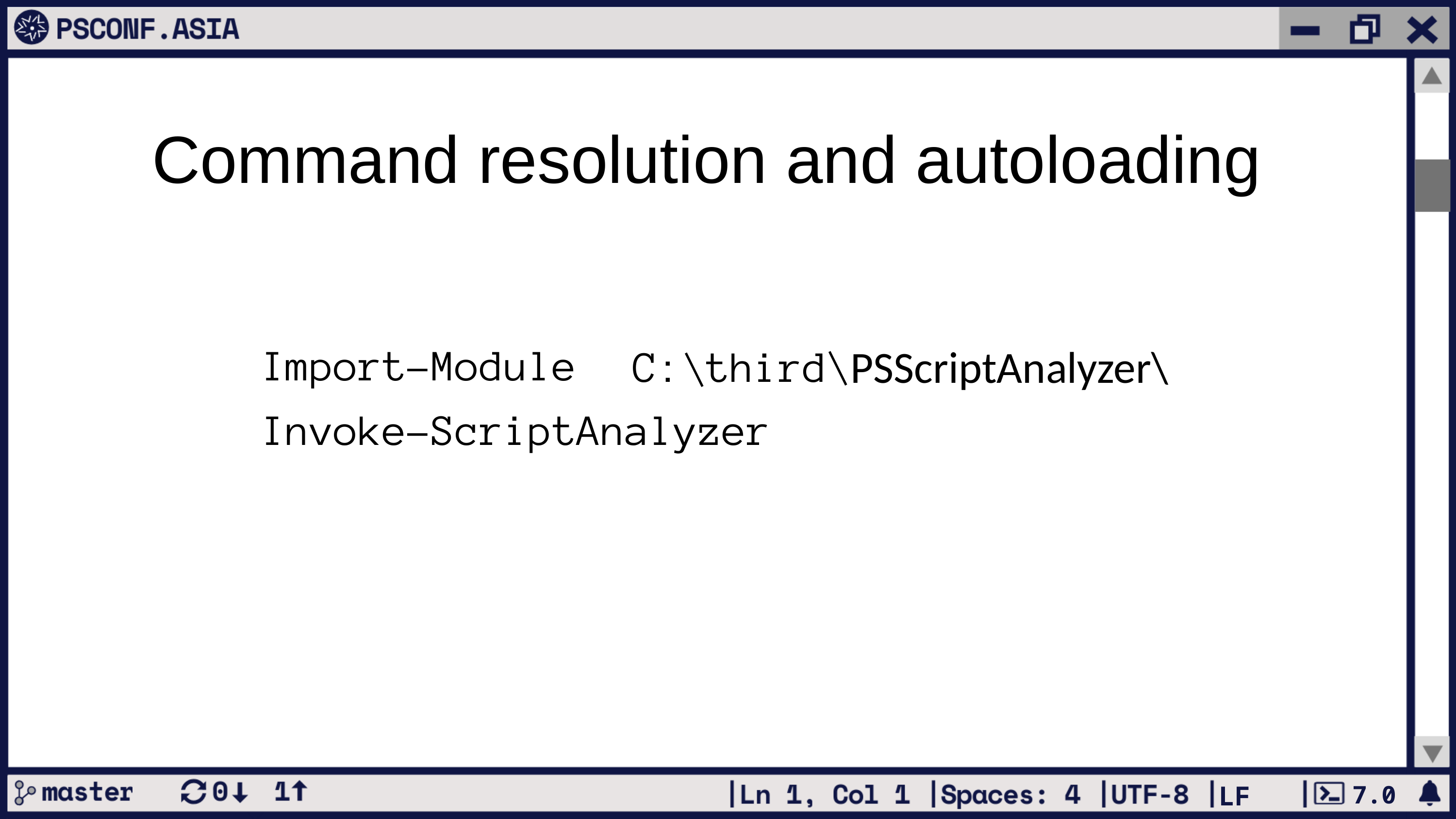

# Command resolution and autoloading
\
Import-Module
C:\third
PSScriptAnalyzer\
Invoke-ScriptAnalyzer
7.0
LF